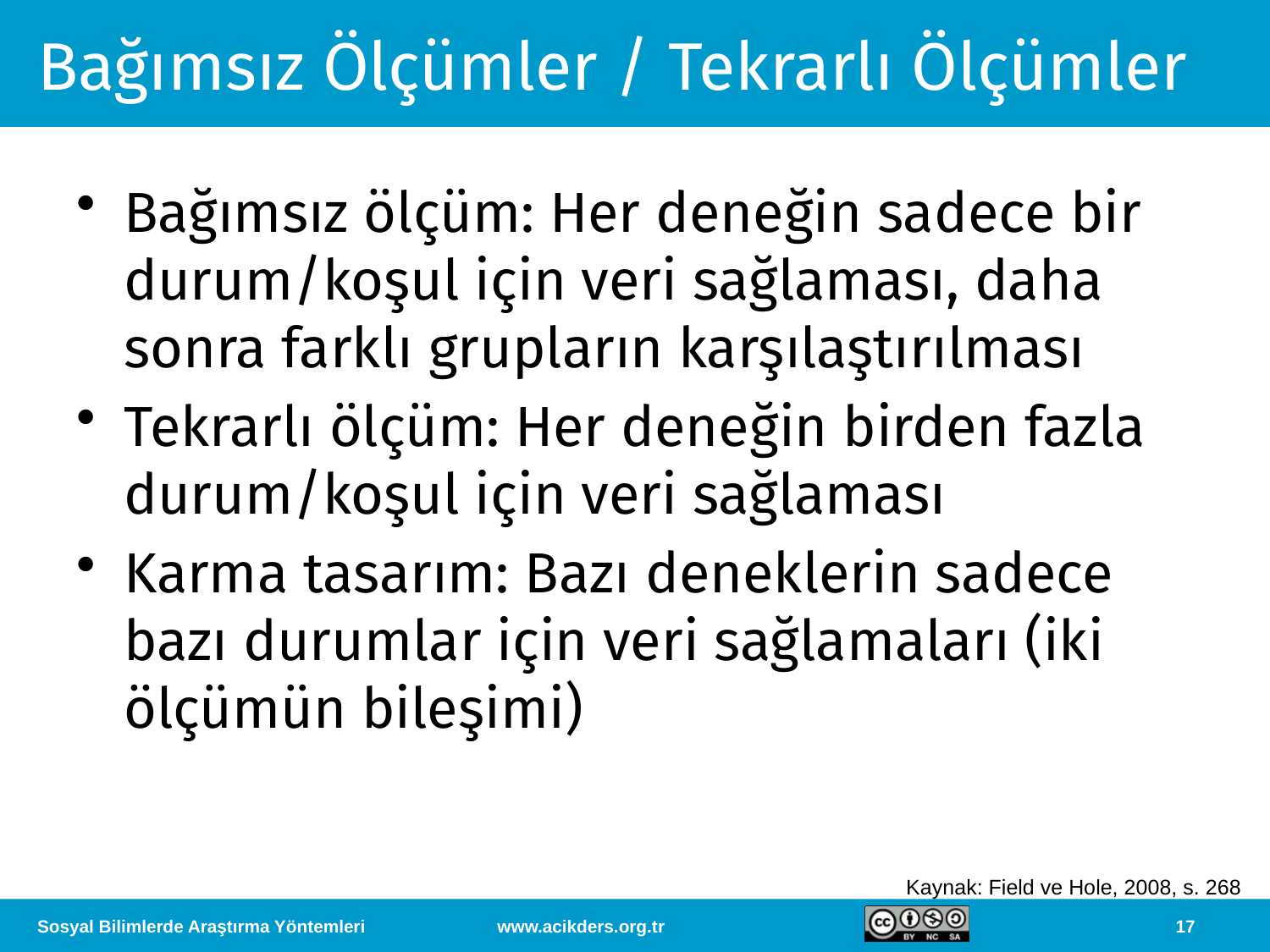

# Bağımsız Ölçümler / Tekrarlı Ölçümler
Bağımsız ölçüm: Her deneğin sadece bir durum/koşul için veri sağlaması, daha sonra farklı grupların karşılaştırılması
Tekrarlı ölçüm: Her deneğin birden fazla durum/koşul için veri sağlaması
Karma tasarım: Bazı deneklerin sadece bazı durumlar için veri sağlamaları (iki ölçümün bileşimi)
Kaynak: Field ve Hole, 2008, s. 268